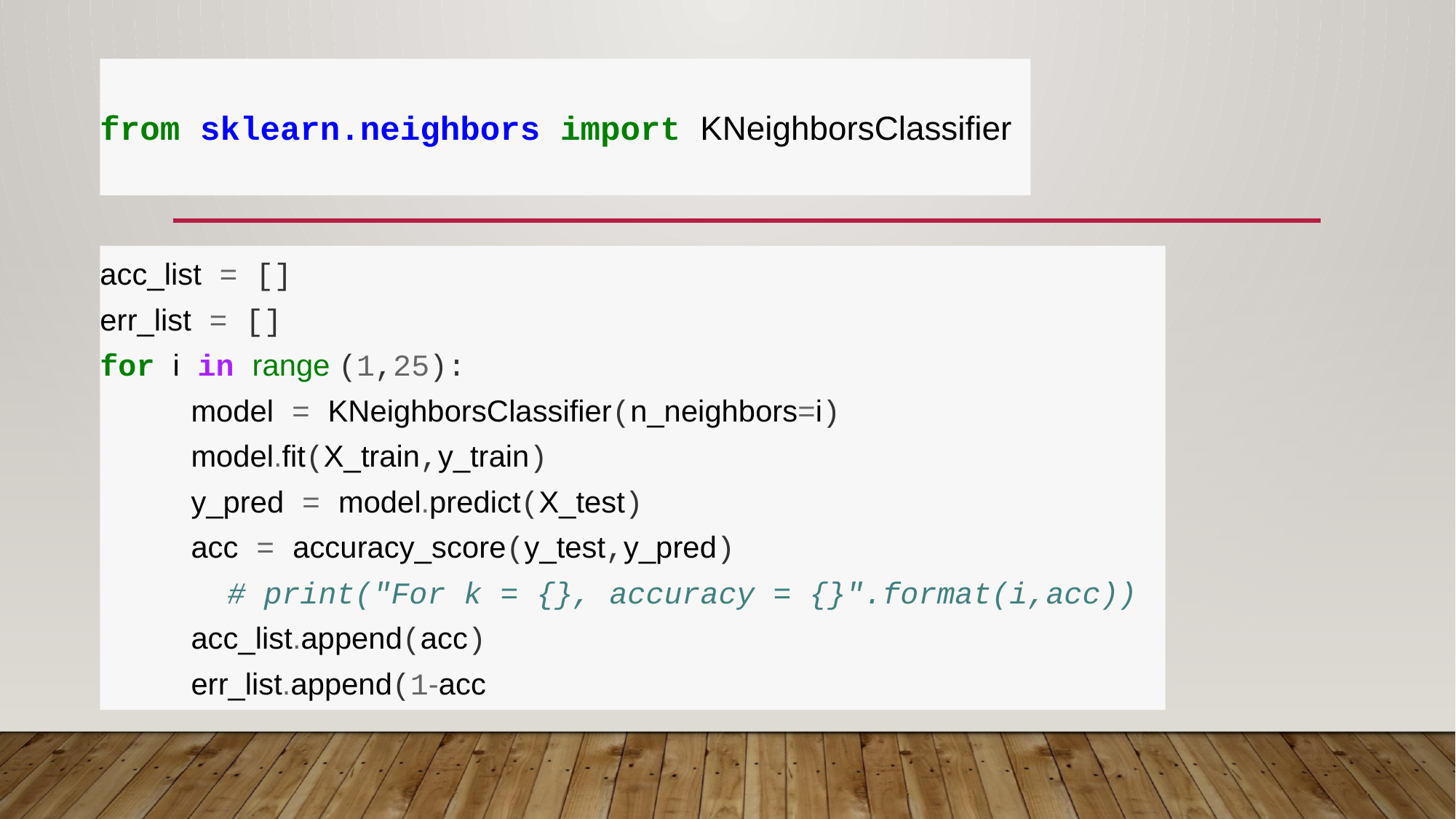

# from sklearn.neighbors import KNeighborsClassifier
acc_list = []
err_list = []
for i in range (1,25):
     model = KNeighborsClassifier(n_neighbors=i)
     model.fit(X_train,y_train)
     y_pred = model.predict(X_test)
     acc = accuracy_score(y_test,y_pred)
       # print("For k = {}, accuracy = {}".format(i,acc))
     acc_list.append(acc)
     err_list.append(1-acc